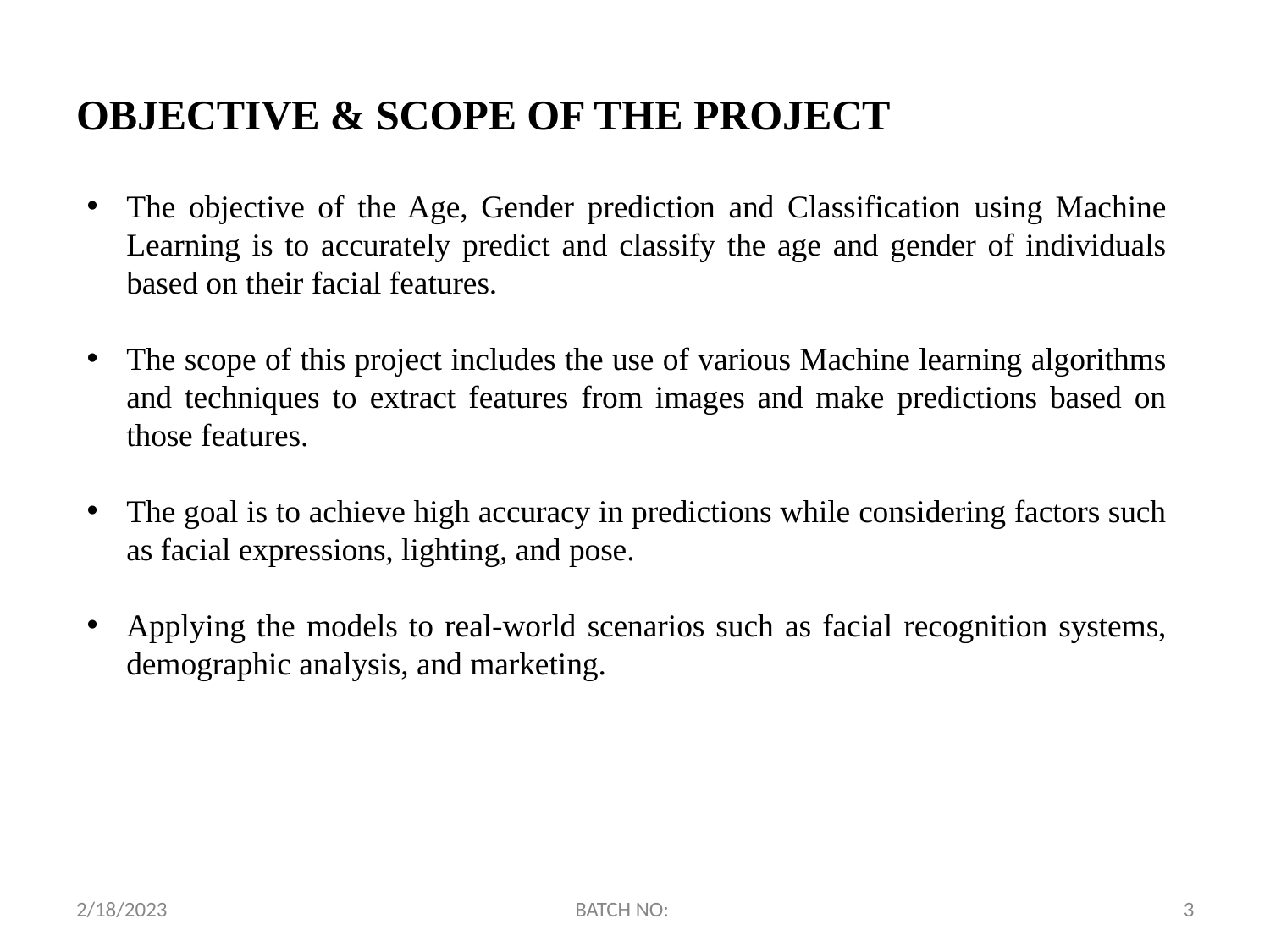

# OBJECTIVE & SCOPE OF THE PROJECT
The objective of the Age, Gender prediction and Classification using Machine Learning is to accurately predict and classify the age and gender of individuals based on their facial features.

The scope of this project includes the use of various Machine learning algorithms and techniques to extract features from images and make predictions based on those features.

The goal is to achieve high accuracy in predictions while considering factors such as facial expressions, lighting, and pose.

Applying the models to real-world scenarios such as facial recognition systems, demographic analysis, and marketing.
2/18/2023
BATCH NO:
3